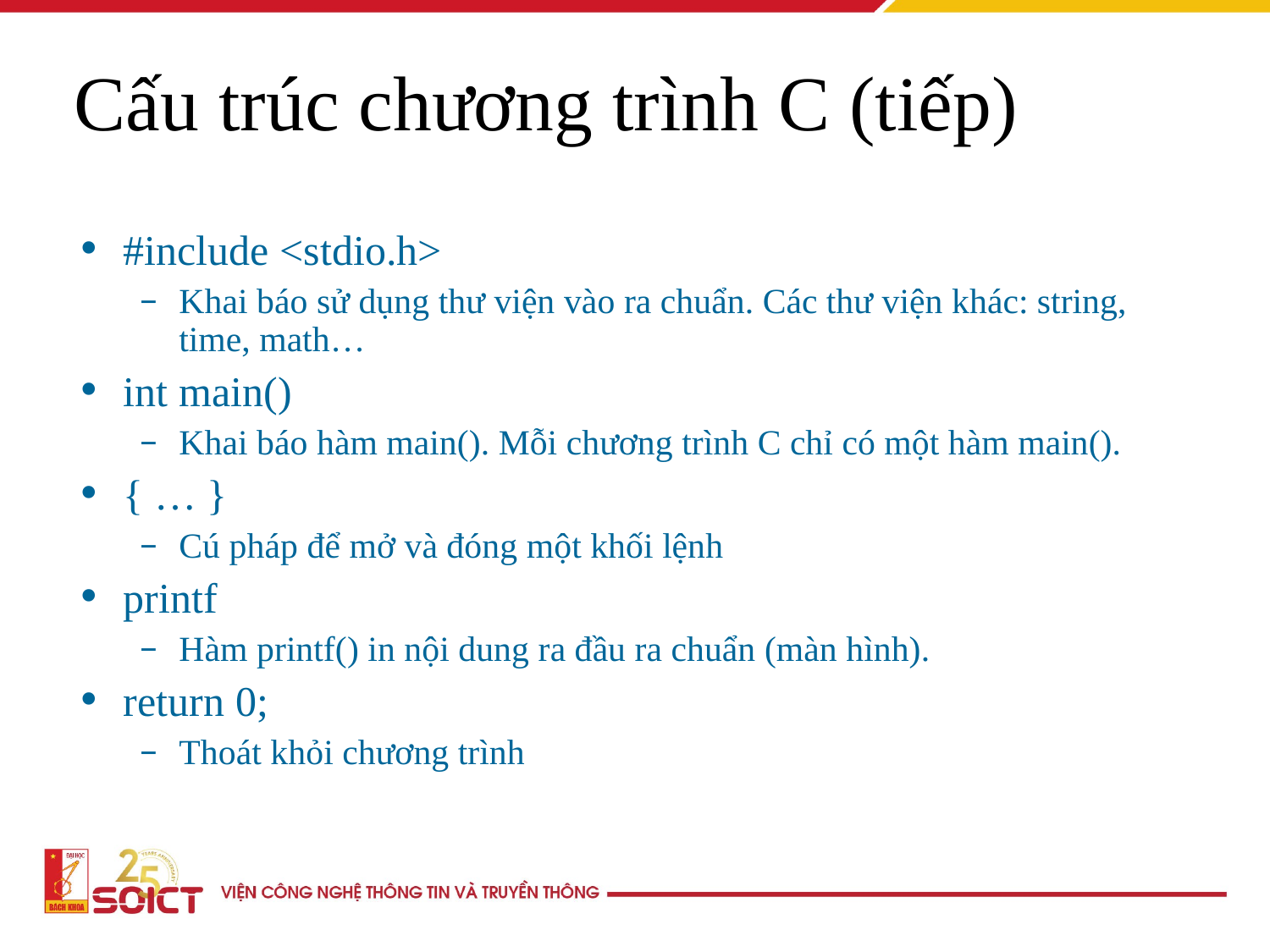

Cấu trúc chương trình C (tiếp)
# #include <stdio.h>
Khai báo sử dụng thư viện vào ra chuẩn. Các thư viện khác: string, time, math…
int main()
Khai báo hàm main(). Mỗi chương trình C chỉ có một hàm main().
{ … }
Cú pháp để mở và đóng một khối lệnh
printf
Hàm printf() in nội dung ra đầu ra chuẩn (màn hình).
return 0;
Thoát khỏi chương trình